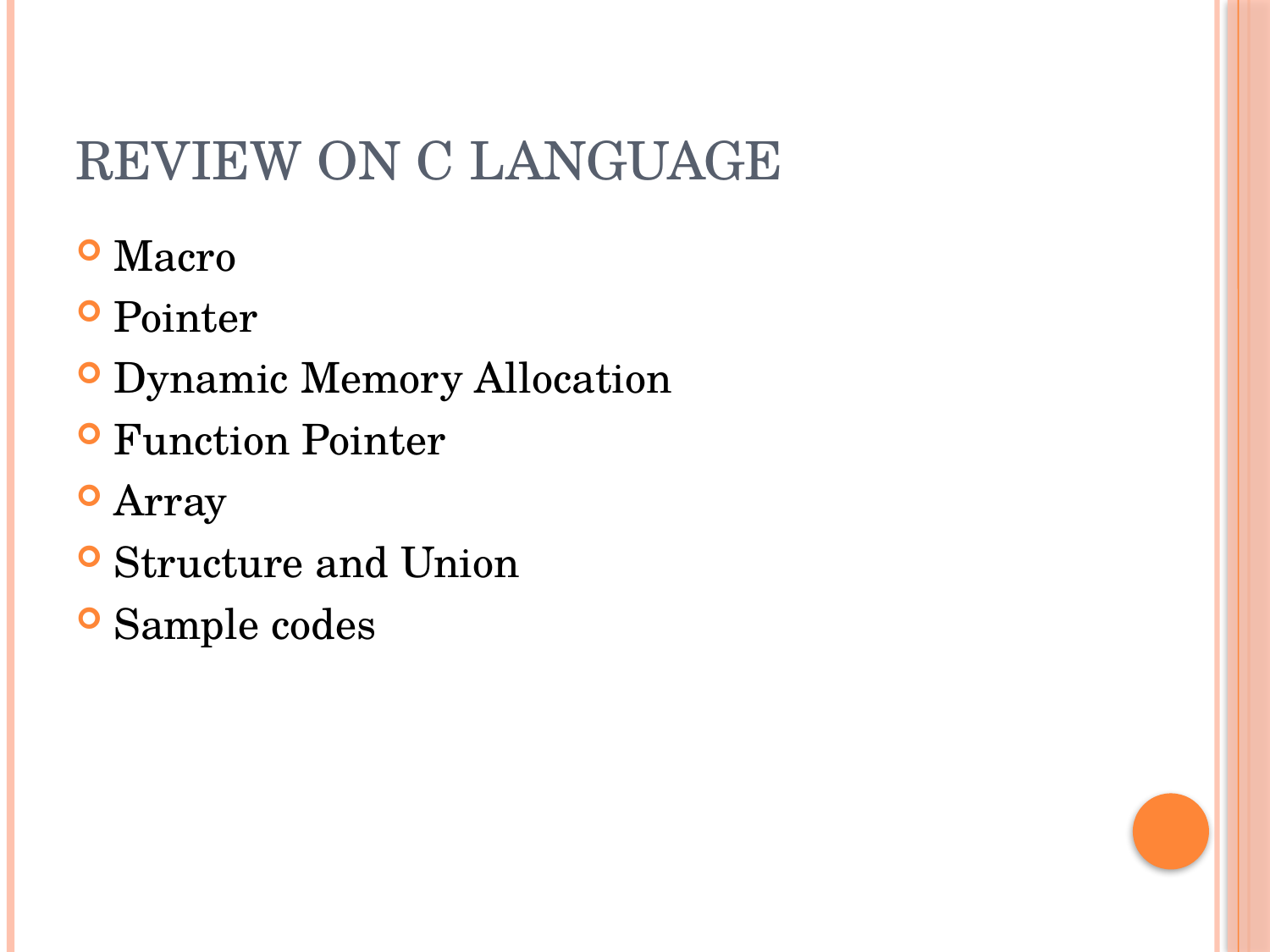

# Review on C Language
Macro
Pointer
Dynamic Memory Allocation
Function Pointer
Array
Structure and Union
Sample codes